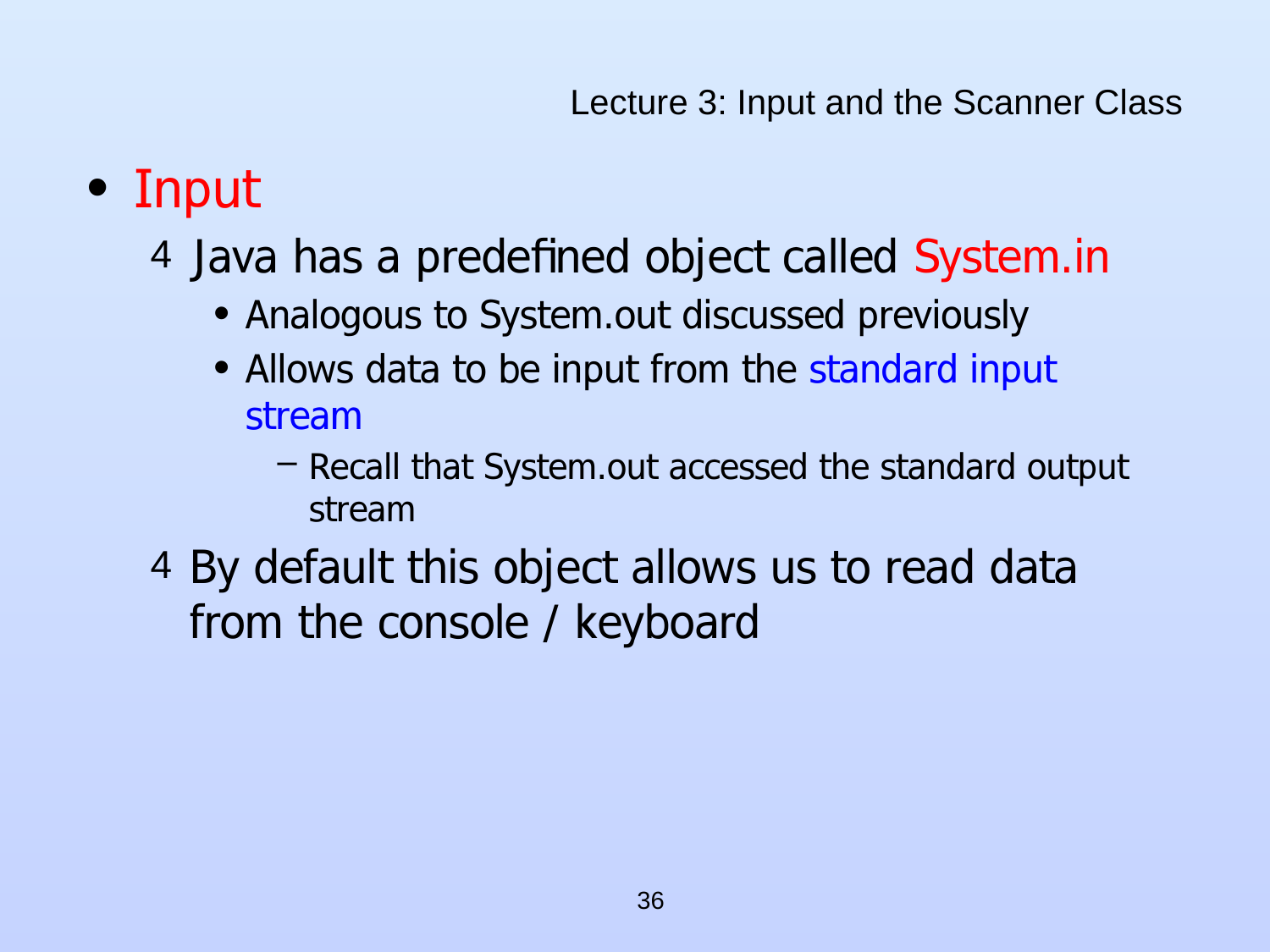

# Lecture 3: Input and the Scanner Class
Input
Java has a predefined object called System.in
Analogous to System.out discussed previously
Allows data to be input from the standard input stream
Recall that System.out accessed the standard output stream
By default this object allows us to read data from the console / keyboard

36